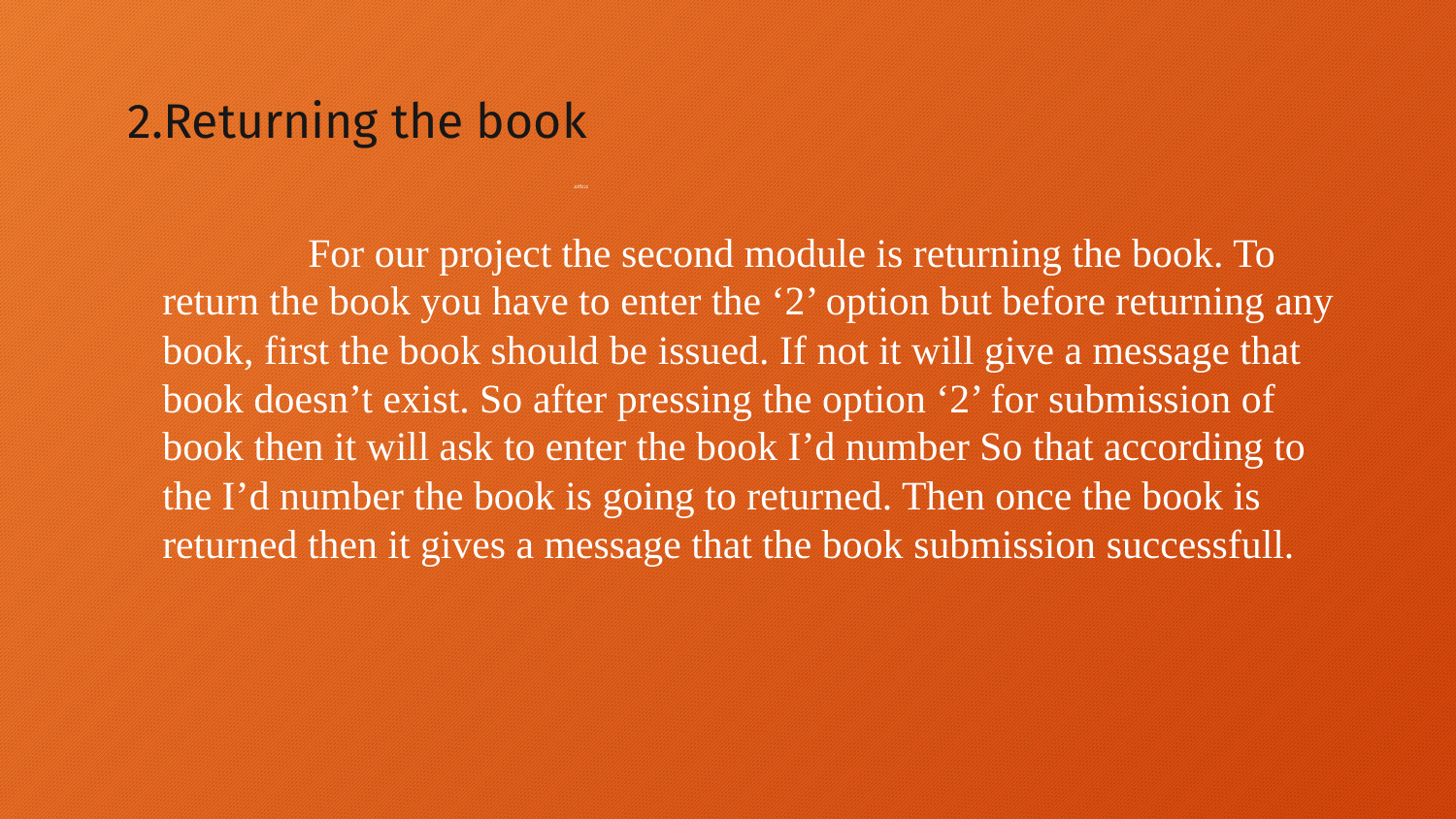

2.Returning the book
# 2dff222
	For our project the second module is returning the book. To return the book you have to enter the ‘2’ option but before returning any book, first the book should be issued. If not it will give a message that book doesn’t exist. So after pressing the option ‘2’ for submission of book then it will ask to enter the book I’d number So that according to the I’d number the book is going to returned. Then once the book is returned then it gives a message that the book submission successfull.